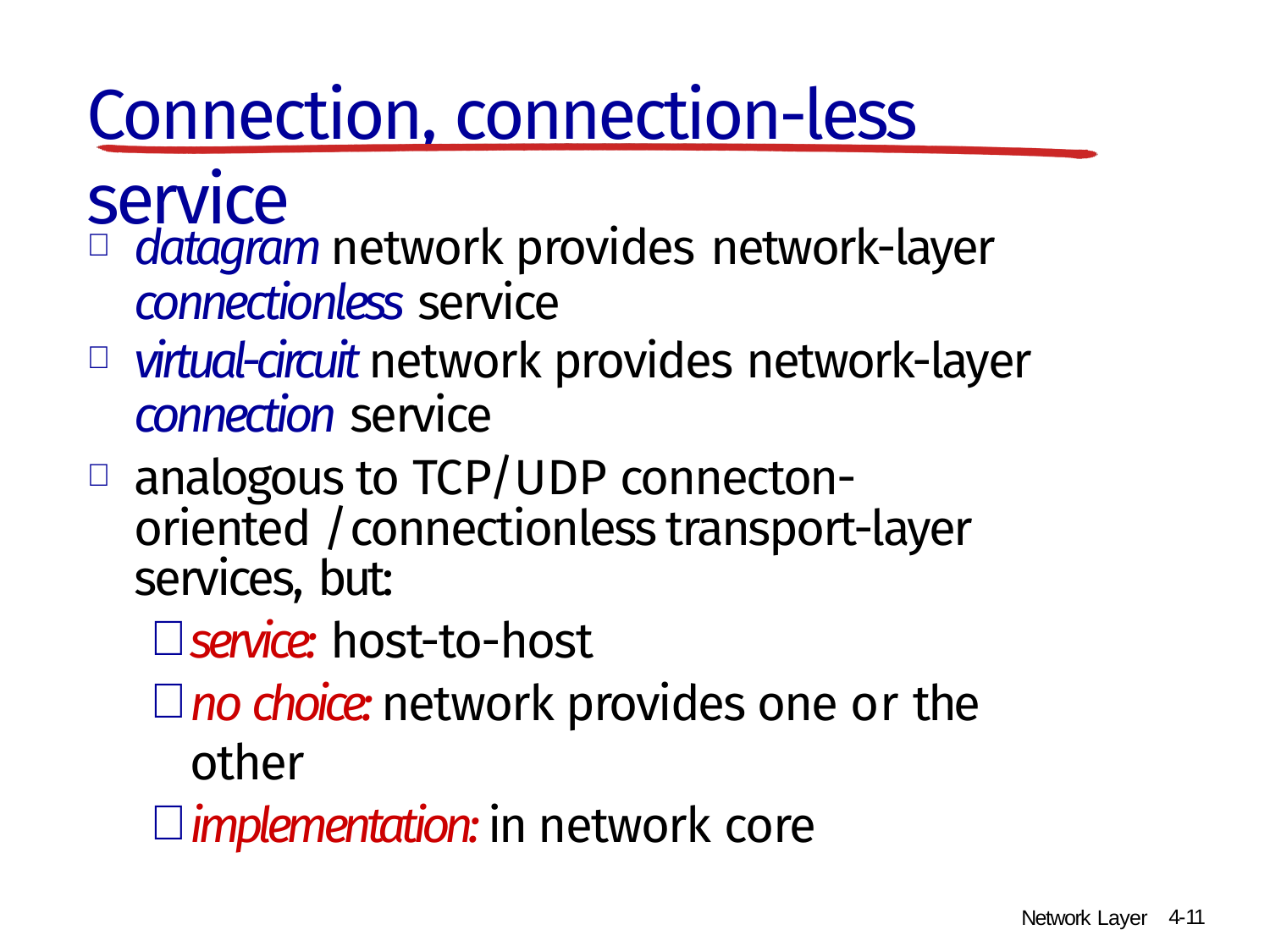

# Connection, connection-less service

datagram network provides network-layer
connectionless service
virtual-circuit network provides network-layer
connection service
analogous to TCP/UDP connecton-oriented /  connectionless transport-layer services, but:
service: host-to-host
no choice: network provides one or the other
implementation: in network core
4-11
Network Layer